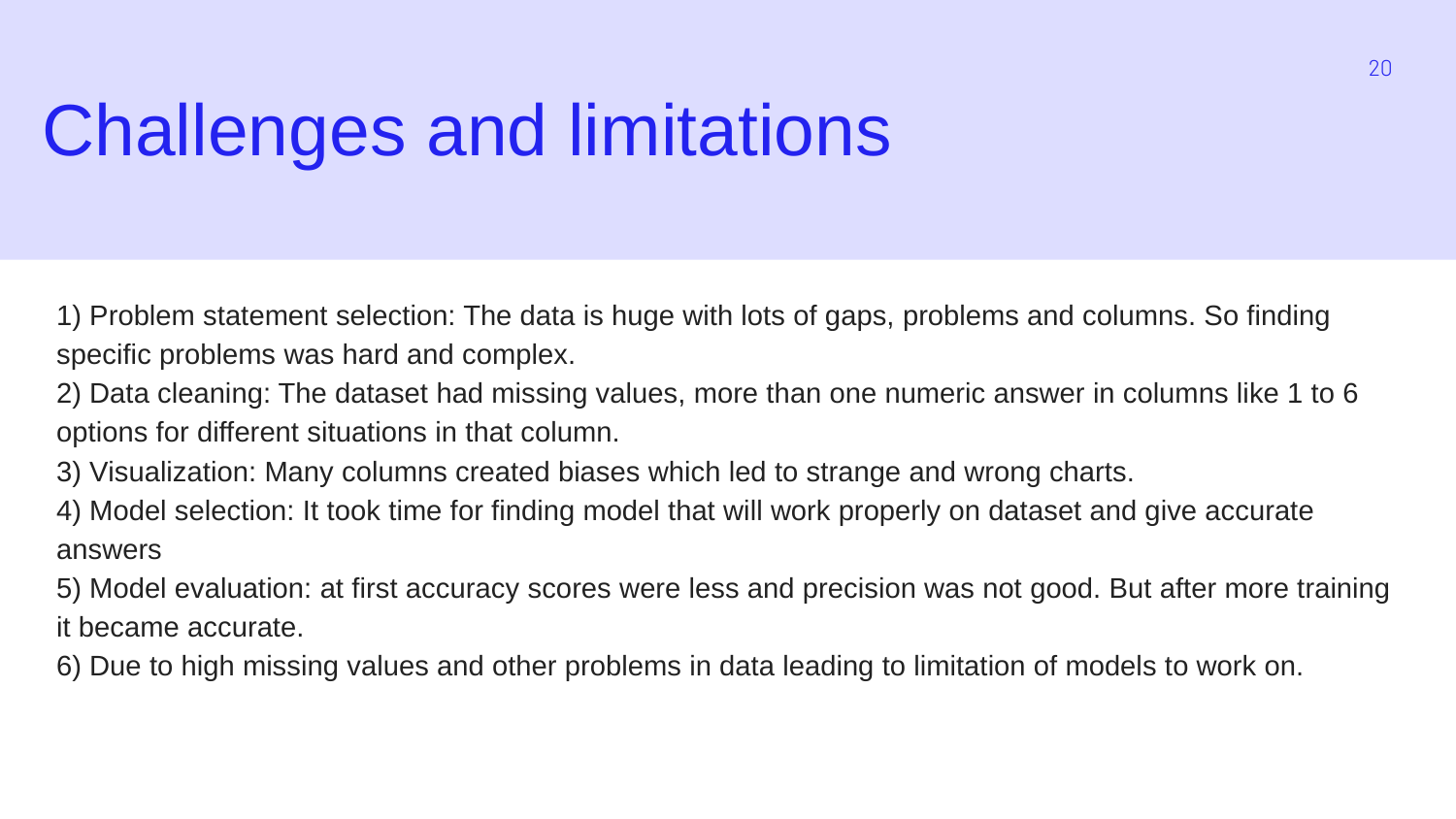

20
Challenges and limitations
1) Problem statement selection: The data is huge with lots of gaps, problems and columns. So finding specific problems was hard and complex.
2) Data cleaning: The dataset had missing values, more than one numeric answer in columns like 1 to 6 options for different situations in that column.
3) Visualization: Many columns created biases which led to strange and wrong charts.
4) Model selection: It took time for finding model that will work properly on dataset and give accurate answers
5) Model evaluation: at first accuracy scores were less and precision was not good. But after more training it became accurate.
6) Due to high missing values and other problems in data leading to limitation of models to work on.